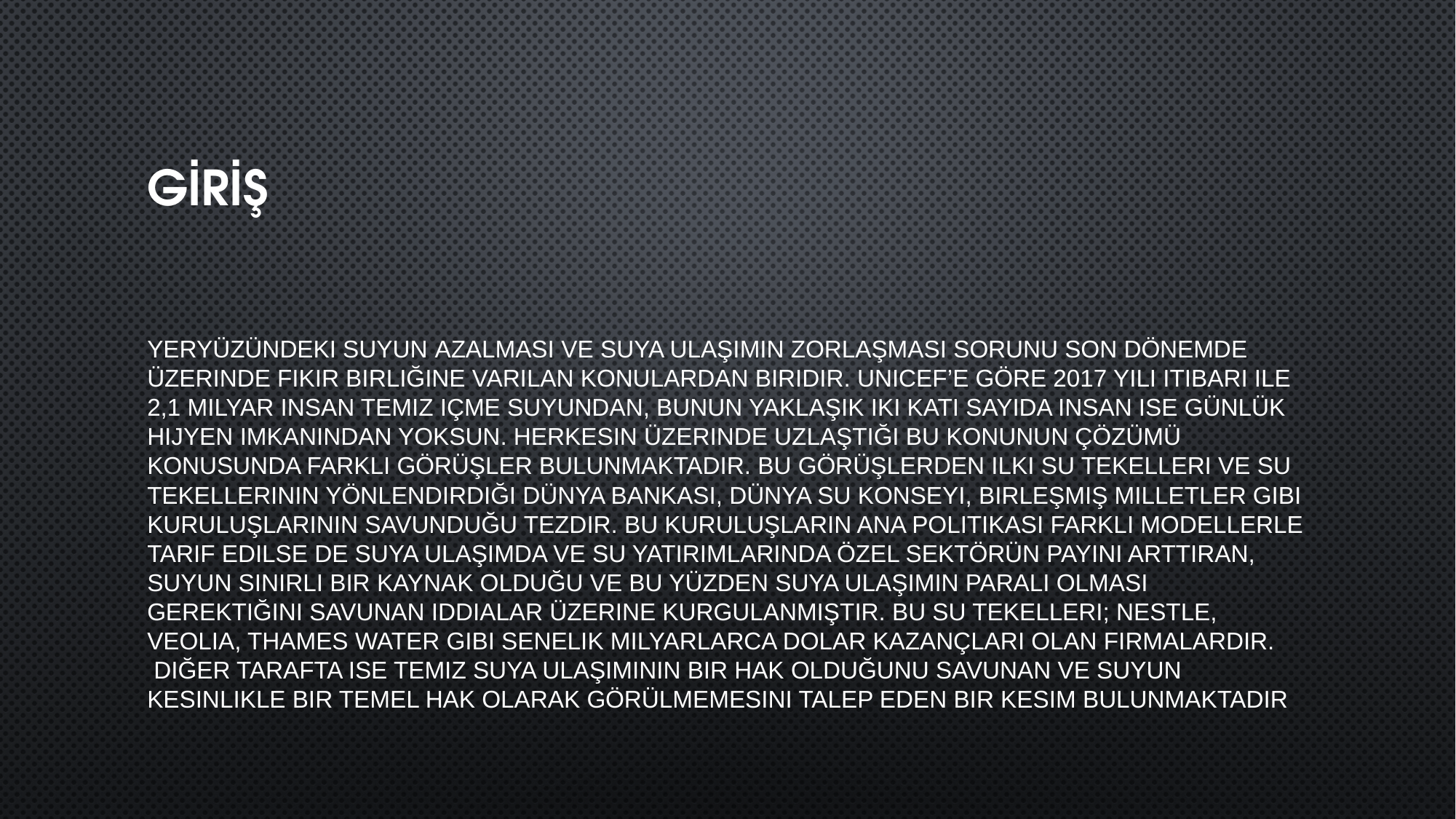

# Giriş
Yeryüzündeki suyun azalması ve suya ulaşımın zorlaşması sorunu son dönemde üzerinde fikir birliğine varılan konulardan biridir. UNICEF’e göre 2017 yılı itibari ile 2,1 milyar insan temiz içme suyundan, bunun yaklaşık iki katı sayıda insan ise günlük hijyen imkanından yoksun. Herkesin üzerinde uzlaştığı bu konunun çözümü konusunda farklı görüşler bulunmaktadır. Bu görüşlerden ilki su tekelleri ve su tekellerinin yönlendirdiği Dünya Bankası, Dünya Su Konseyi, Birleşmiş Milletler gibi kuruluşlarının savunduğu tezdir. Bu kuruluşların ana politikası farklı modellerle tarif edilse de suya ulaşımda ve su yatırımlarında özel sektörün payını arttıran, suyun sınırlı bir kaynak olduğu ve bu yüzden suya ulaşımın paralı olması gerektiğini savunan iddialar üzerine kurgulanmıştır. Bu su tekelleri; Nestle, Veolia, Thames Water gibi senelik milyarlarca dolar kazançları olan firmalardır.  Diğer tarafta ise temiz suya ulaşımının bir hak olduğunu savunan ve suyun kesinlikle bir temel hak olarak görülmemesini talep eden bir kesim bulunmaktadır